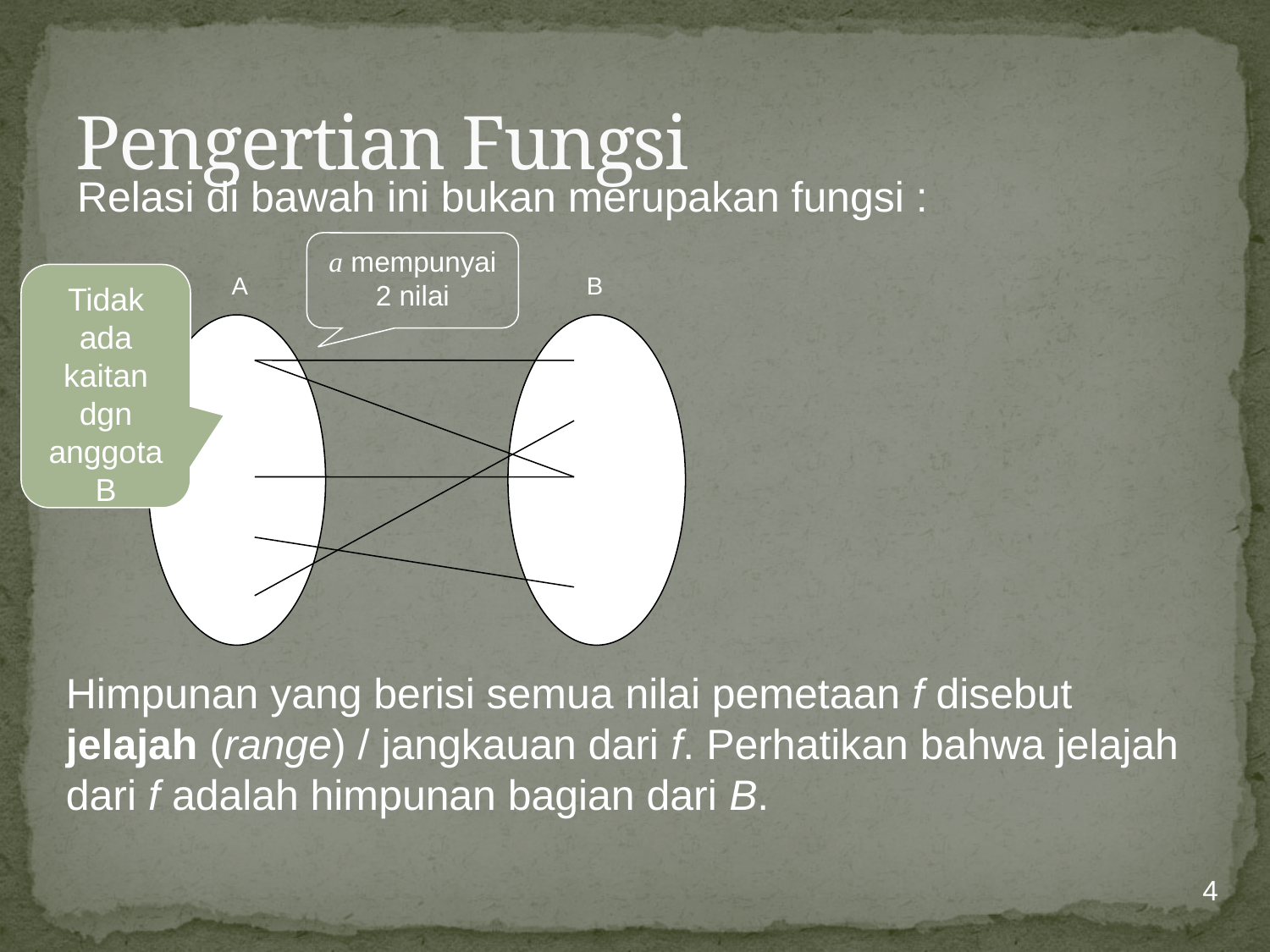

# Pengertian Fungsi
Relasi di bawah ini bukan merupakan fungsi :
a mempunyai 2 nilai
Tidak ada kaitan dgn anggota B
A
B

a
1

i
2

u
3

e
4

o
5
Himpunan yang berisi semua nilai pemetaan f disebut
jelajah (range) / jangkauan dari f. Perhatikan bahwa jelajah
dari f adalah himpunan bagian dari B.
4